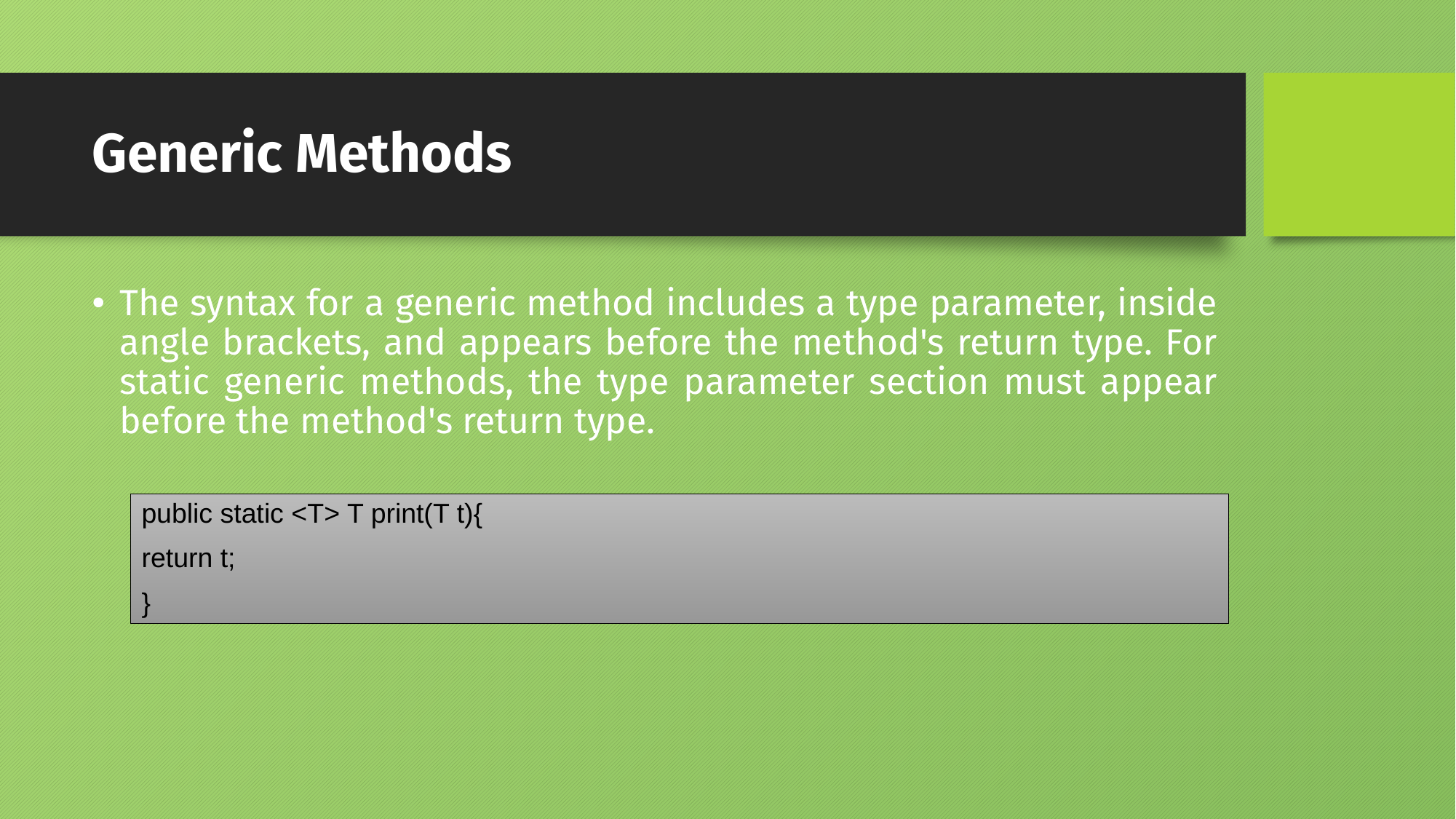

# Generic Methods
The syntax for a generic method includes a type parameter, inside angle brackets, and appears before the method's return type. For static generic methods, the type parameter section must appear before the method's return type.
public static <T> T print(T t){
return t;
}